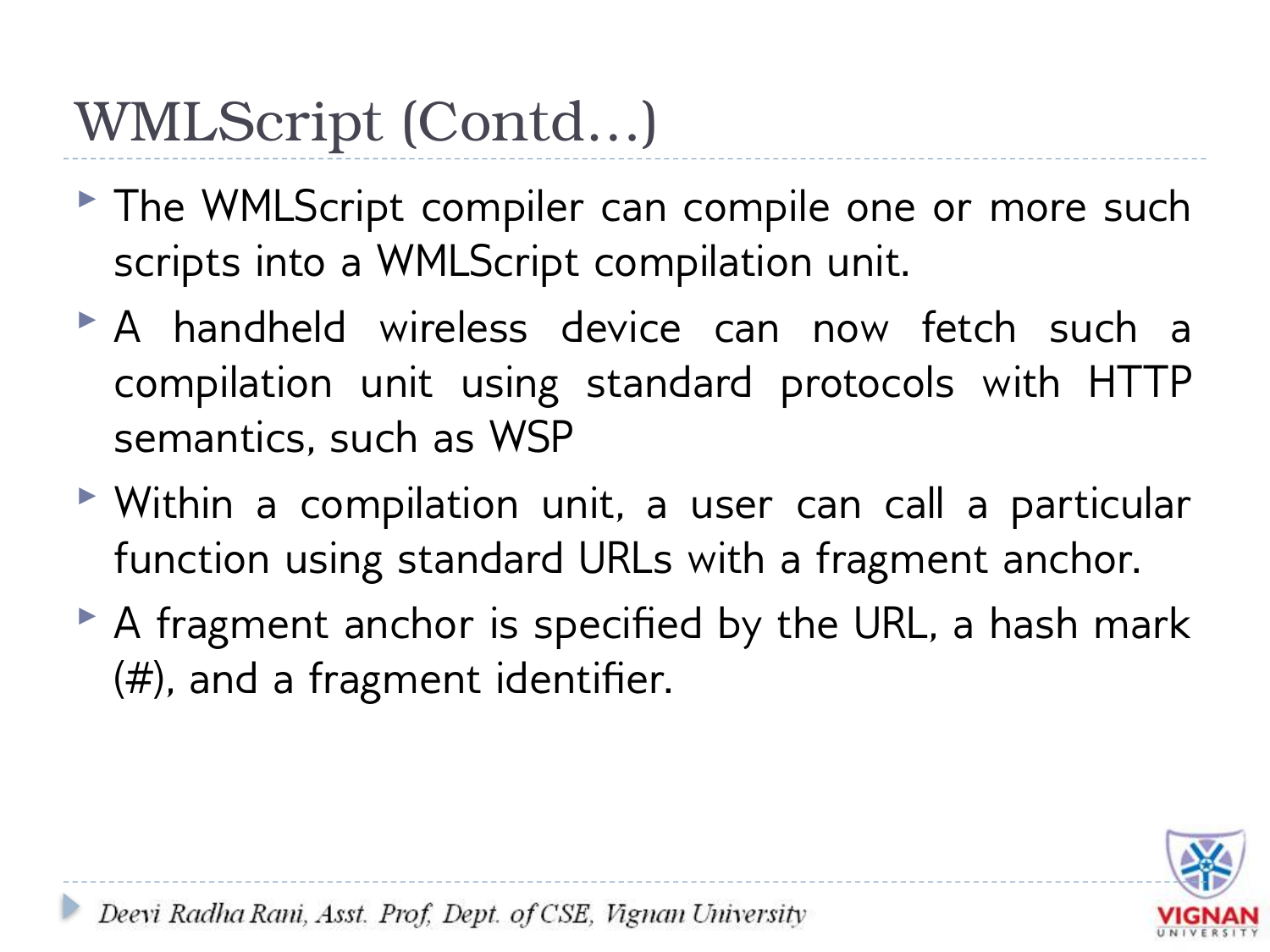

# WMLScript (Contd…)
The WMLScript compiler can compile one or more such scripts into a WMLScript compilation unit.
A handheld wireless device can now fetch such a compilation unit using standard protocols with HTTP semantics, such as WSP
Within a compilation unit, a user can call a particular function using standard URLs with a fragment anchor.
A fragment anchor is specified by the URL, a hash mark (#), and a fragment identifier.